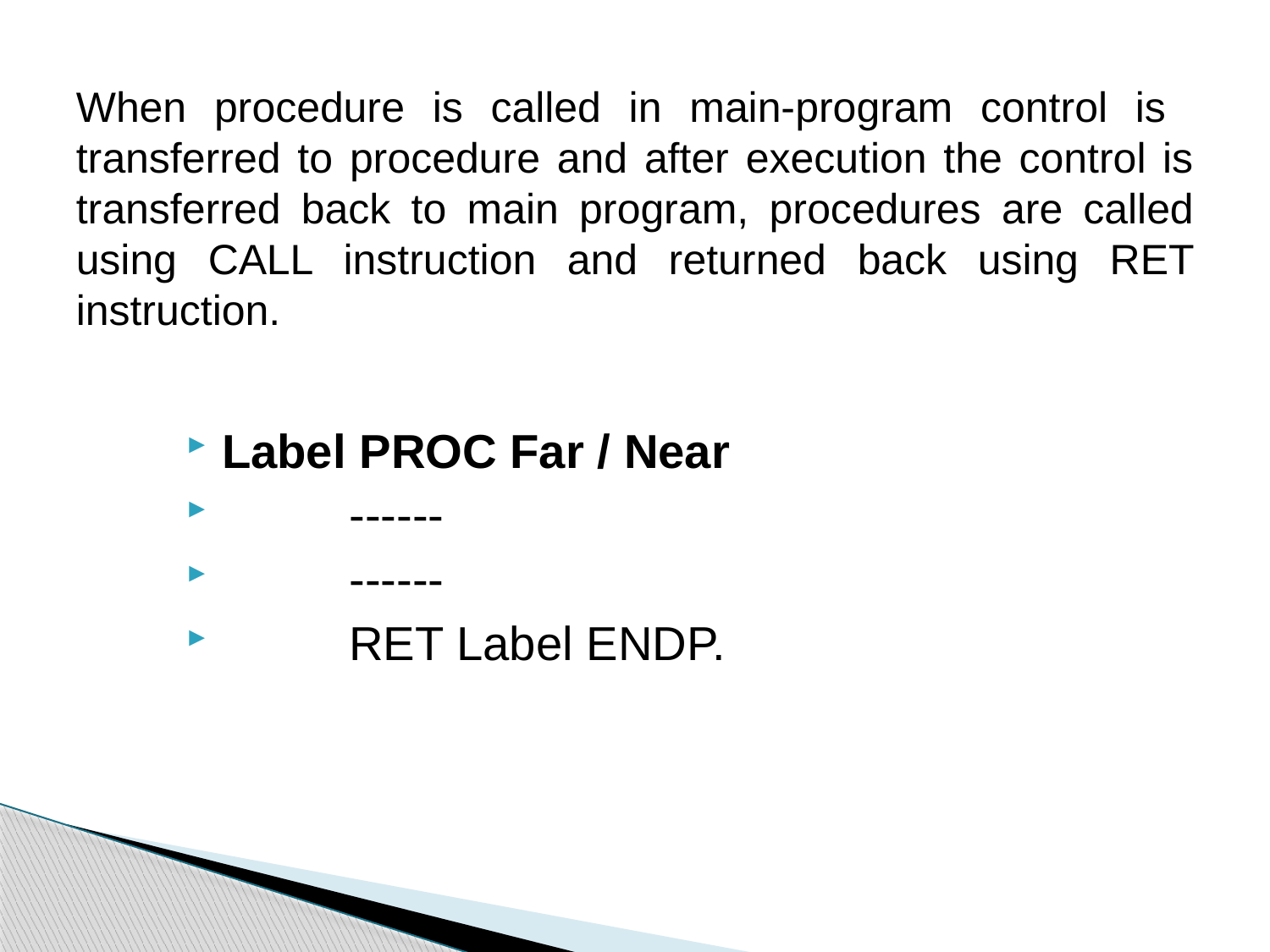

When procedure is called in main-program control is  transferred to procedure and after execution the control is transferred back to main program, procedures are called using CALL instruction and returned back using RET instruction.
Label PROC Far / Near
	------
	------
	RET Label ENDP.